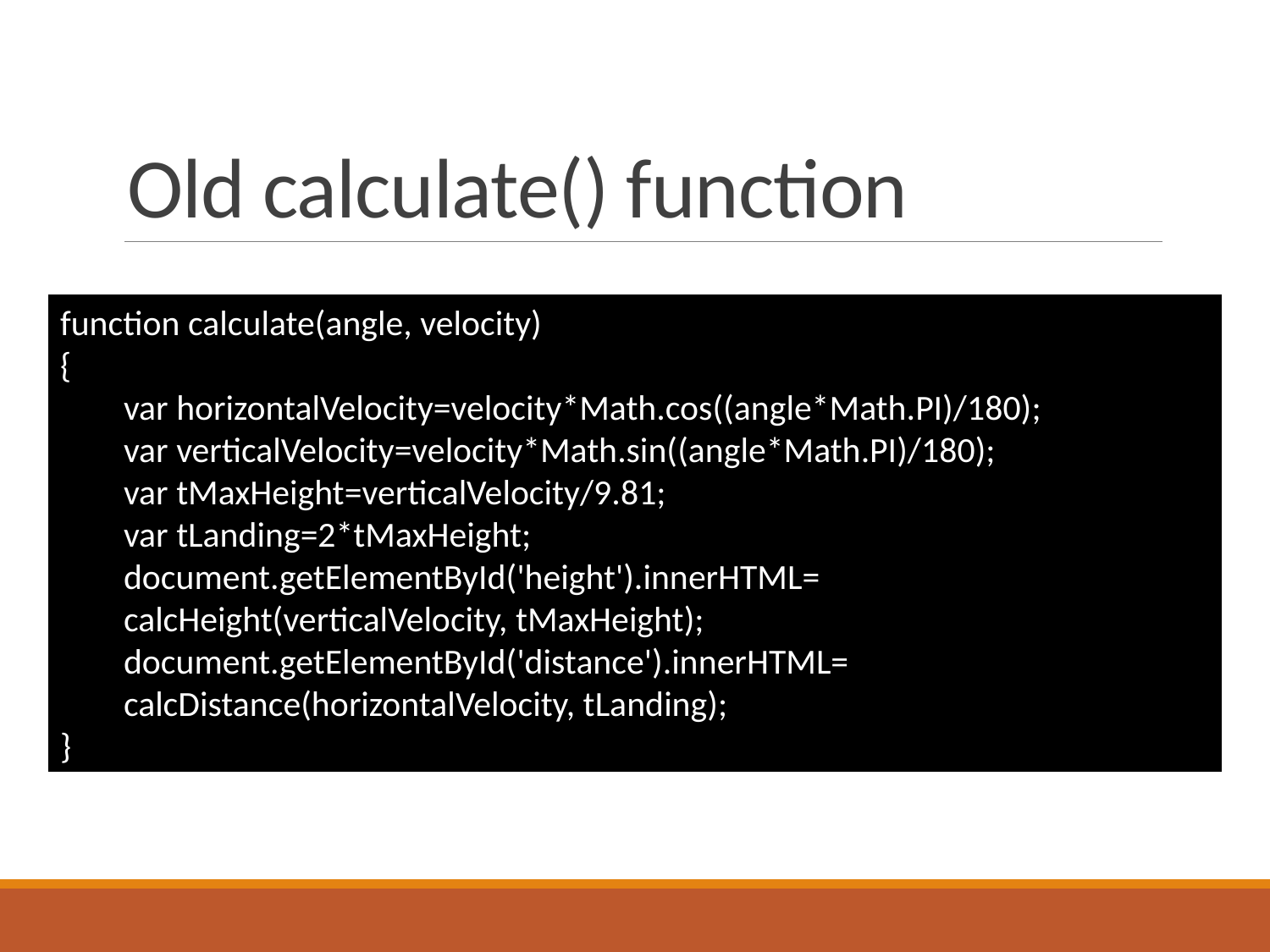

# Old calculate() function

function calculate(angle, velocity)
{
var horizontalVelocity=velocity*Math.cos((angle*Math.PI)/180);
var verticalVelocity=velocity*Math.sin((angle*Math.PI)/180);
var tMaxHeight=verticalVelocity/9.81;
var tLanding=2*tMaxHeight;
document.getElementById('height').innerHTML=
calcHeight(verticalVelocity, tMaxHeight);
document.getElementById('distance').innerHTML=
calcDistance(horizontalVelocity, tLanding);
}